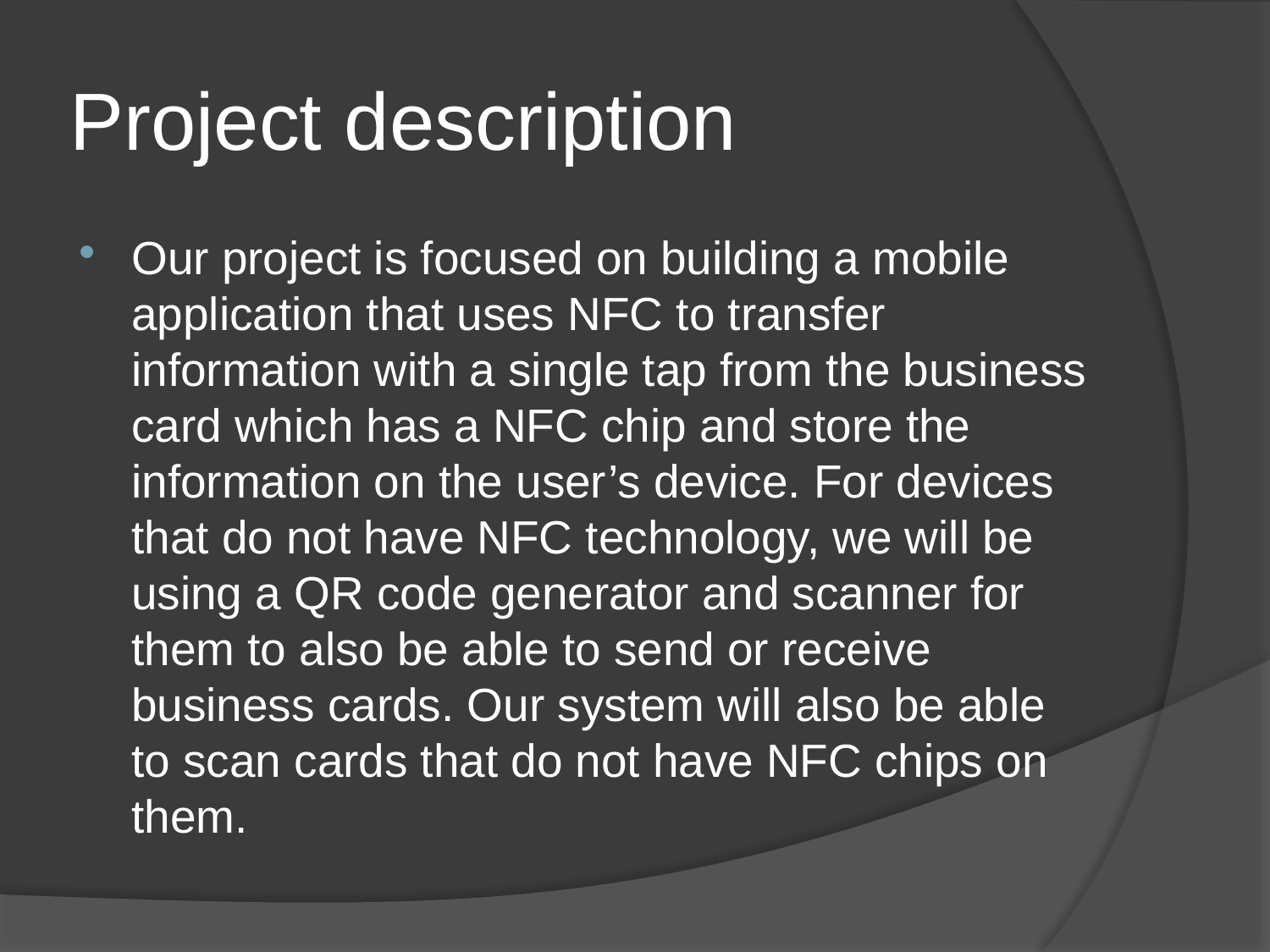

# Project description
Our project is focused on building a mobile application that uses NFC to transfer information with a single tap from the business card which has a NFC chip and store the information on the user’s device. For devices that do not have NFC technology, we will be using a QR code generator and scanner for them to also be able to send or receive business cards. Our system will also be able to scan cards that do not have NFC chips on them.